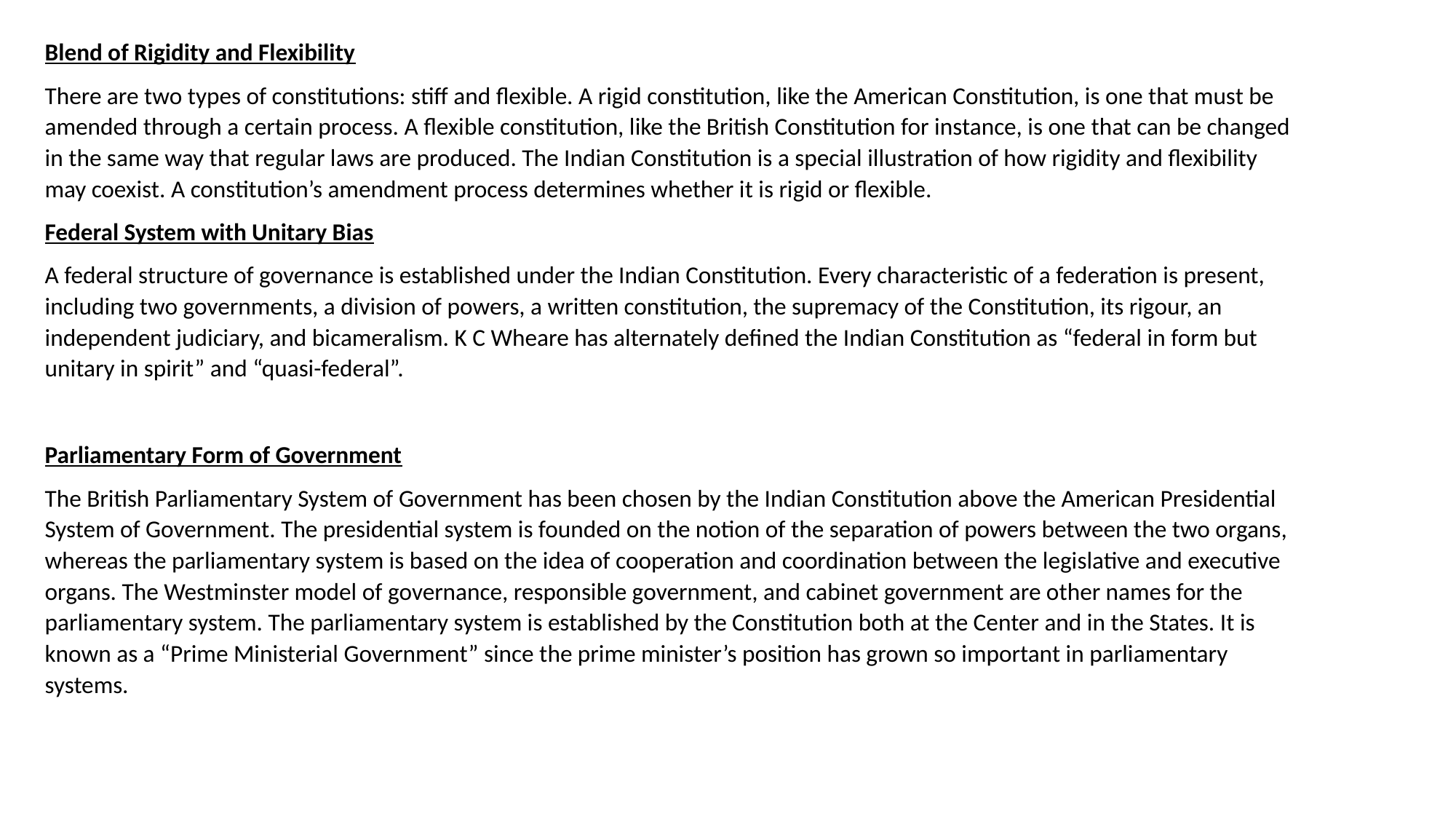

Blend of Rigidity and Flexibility
There are two types of constitutions: stiff and flexible. A rigid constitution, like the American Constitution, is one that must be amended through a certain process. A flexible constitution, like the British Constitution for instance, is one that can be changed in the same way that regular laws are produced. The Indian Constitution is a special illustration of how rigidity and flexibility may coexist. A constitution’s amendment process determines whether it is rigid or flexible.
Federal System with Unitary Bias
A federal structure of governance is established under the Indian Constitution. Every characteristic of a federation is present, including two governments, a division of powers, a written constitution, the supremacy of the Constitution, its rigour, an independent judiciary, and bicameralism. K C Wheare has alternately defined the Indian Constitution as “federal in form but unitary in spirit” and “quasi-federal”.

Parliamentary Form of Government
The British Parliamentary System of Government has been chosen by the Indian Constitution above the American Presidential System of Government. The presidential system is founded on the notion of the separation of powers between the two organs, whereas the parliamentary system is based on the idea of cooperation and coordination between the legislative and executive organs. The Westminster model of governance, responsible government, and cabinet government are other names for the parliamentary system. The parliamentary system is established by the Constitution both at the Center and in the States. It is known as a “Prime Ministerial Government” since the prime minister’s position has grown so important in parliamentary systems.